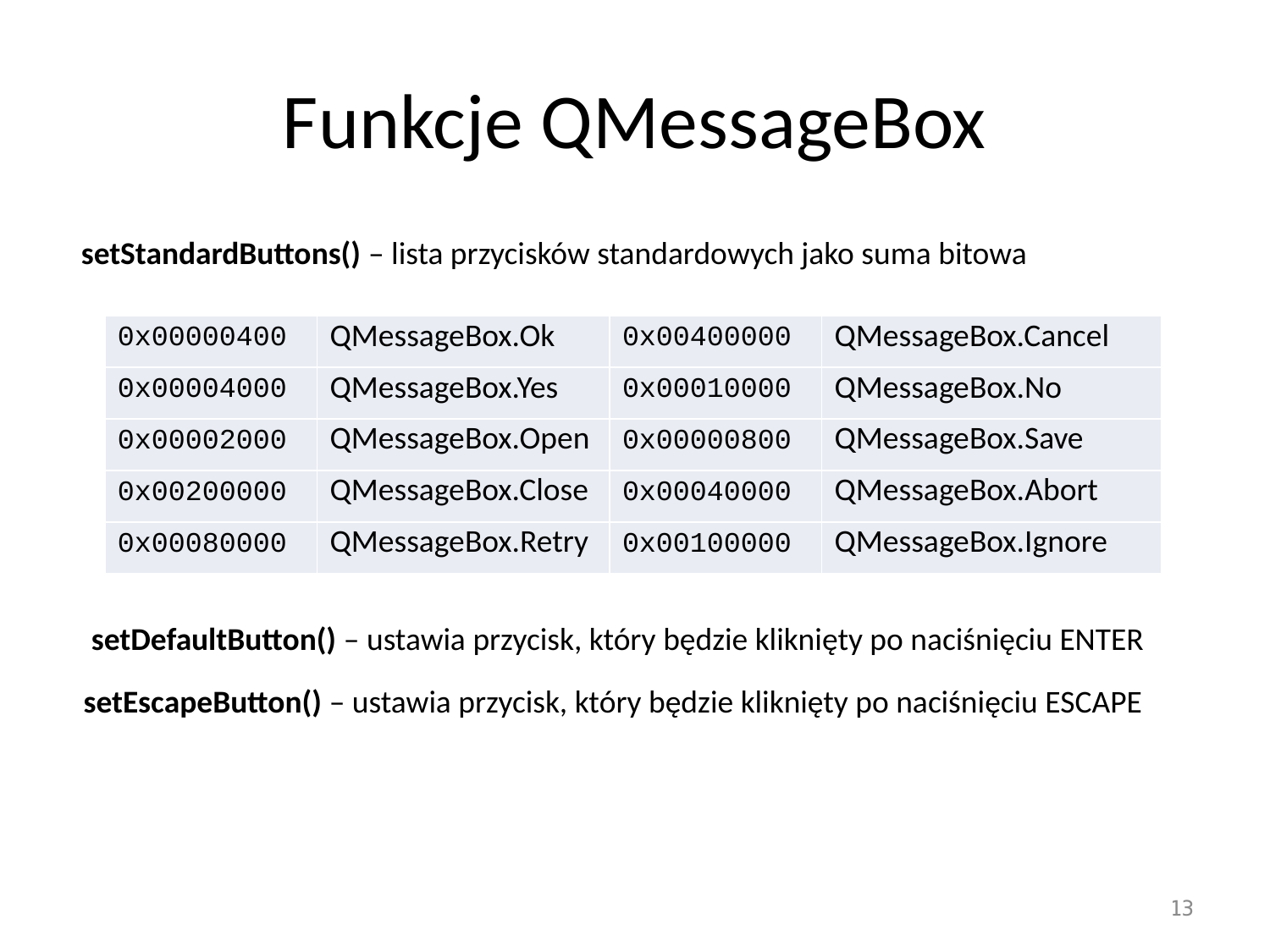

# Funkcje QMessageBox
setStandardButtons() – lista przycisków standardowych jako suma bitowa
| 0x00000400 | QMessageBox.Ok | 0x00400000 | QMessageBox.Cancel |
| --- | --- | --- | --- |
| 0x00004000 | QMessageBox.Yes | 0x00010000 | QMessageBox.No |
| 0x00002000 | QMessageBox.Open | 0x00000800 | QMessageBox.Save |
| 0x00200000 | QMessageBox.Close | 0x00040000 | QMessageBox.Abort |
| 0x00080000 | QMessageBox.Retry | 0x00100000 | QMessageBox.Ignore |
setDefaultButton() – ustawia przycisk, który będzie kliknięty po naciśnięciu ENTER
setEscapeButton() – ustawia przycisk, który będzie kliknięty po naciśnięciu ESCAPE
13